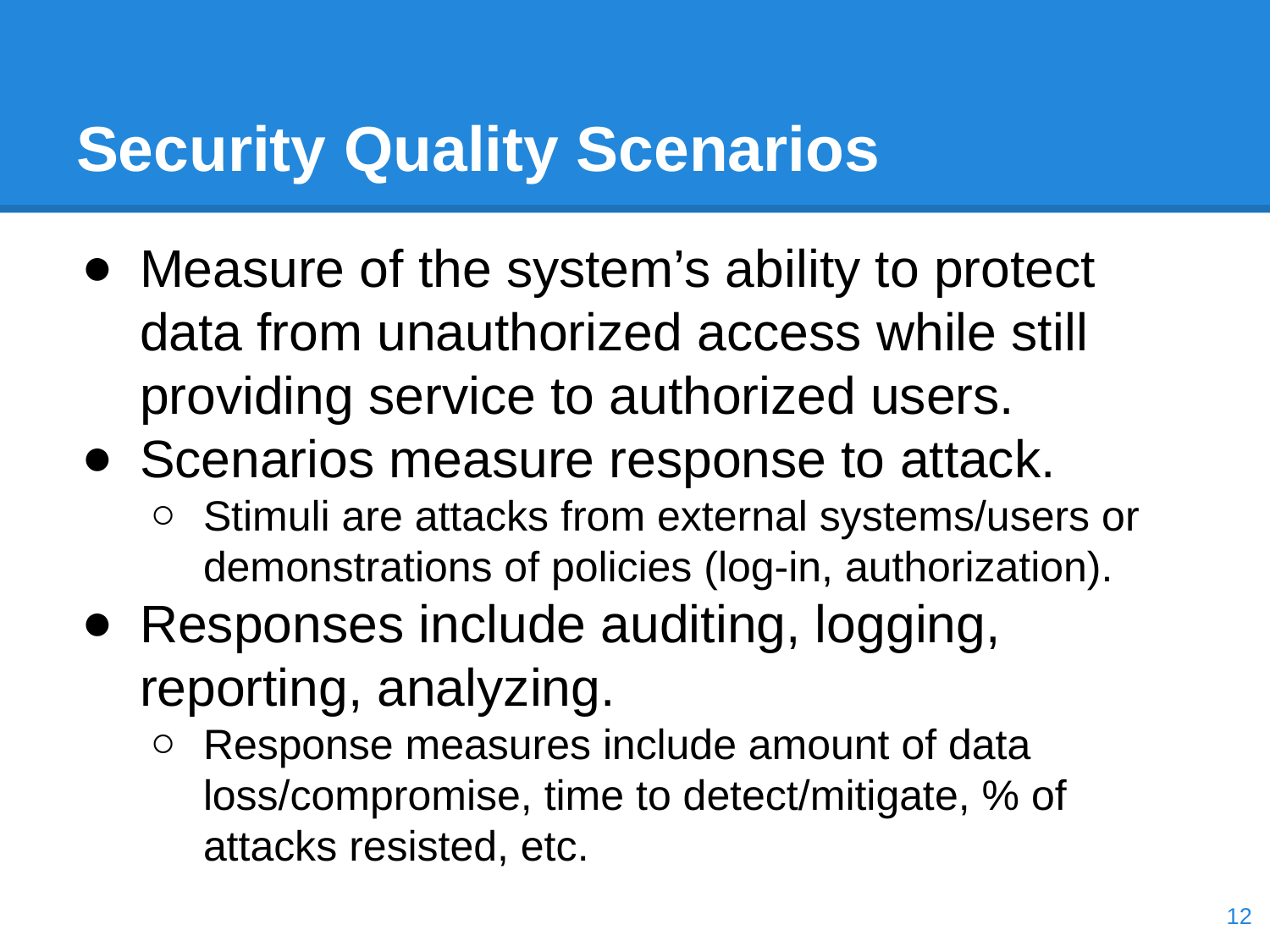

# Security Quality Scenarios
Measure of the system’s ability to protect data from unauthorized access while still providing service to authorized users.
Scenarios measure response to attack.
Stimuli are attacks from external systems/users or demonstrations of policies (log-in, authorization).
Responses include auditing, logging, reporting, analyzing.
Response measures include amount of data loss/compromise, time to detect/mitigate, % of attacks resisted, etc.
12